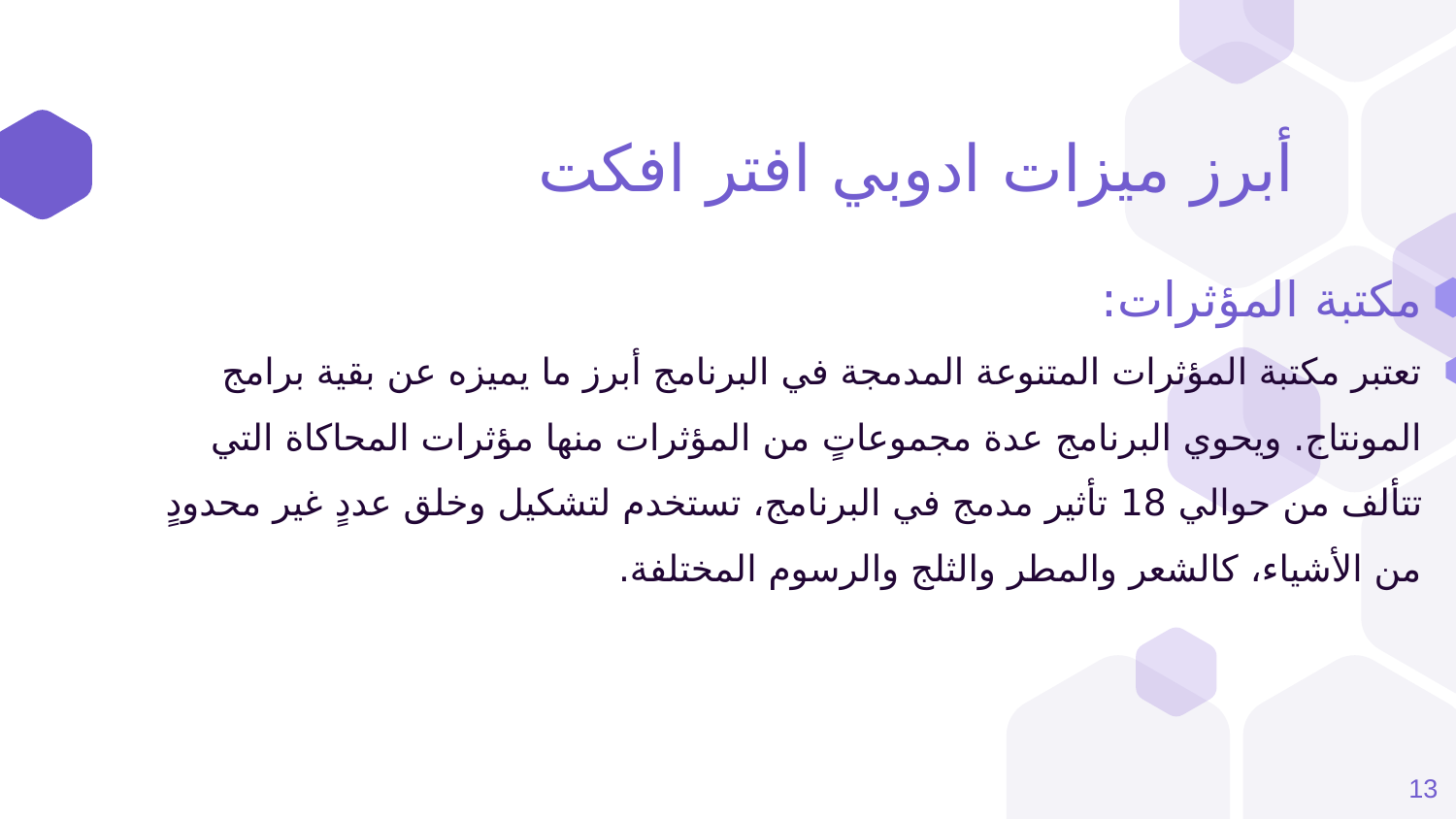

# أبرز ميزات ادوبي افتر افكت
مكتبة المؤثرات:
تعتبر مكتبة المؤثرات المتنوعة المدمجة في البرنامج أبرز ما يميزه عن بقية برامج المونتاج. ويحوي البرنامج عدة مجموعاتٍ من المؤثرات منها مؤثرات المحاكاة التي تتألف من حوالي 18 تأثير مدمج في البرنامج، تستخدم لتشكيل وخلق عددٍ غير محدودٍ من الأشياء، كالشعر والمطر والثلج والرسوم المختلفة.
13